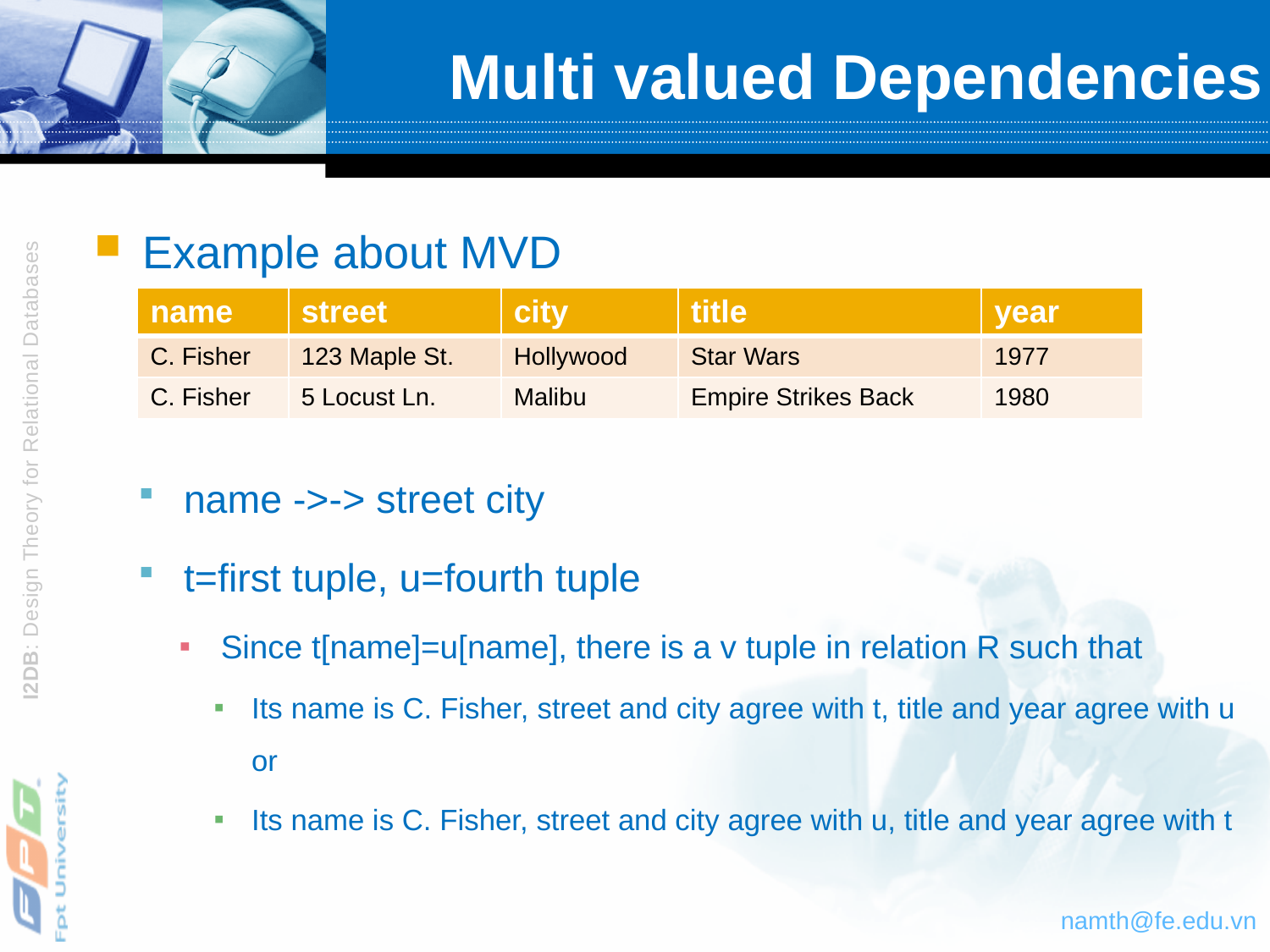

# Multi valued Dependencies
Example about MVD

name ->-> street city
t=first tuple, u=fourth tuple
Since t[name]=u[name], there is a v tuple in relation R such that
Its name is C. Fisher, street and city agree with t, title and year agree with u or
Its name is C. Fisher, street and city agree with u, title and year agree with t

| name | street | city | title | year |
| --- | --- | --- | --- | --- |
| C. Fisher | 123 Maple St. | Hollywood | Star Wars | 1977 |
| C. Fisher | 5 Locust Ln. | Malibu | Empire Strikes Back | 1980 |